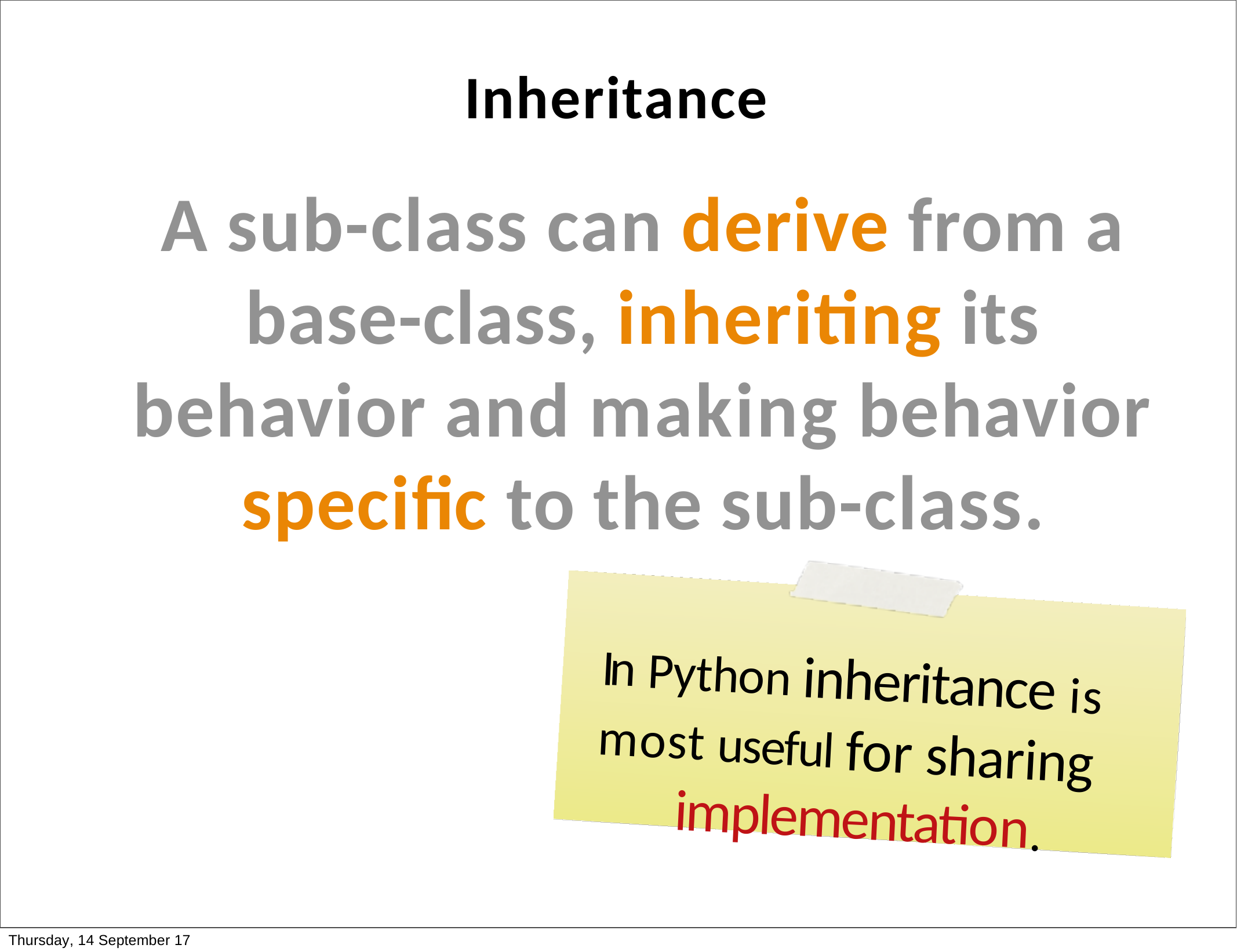

# Inheritance
A sub-class can derive from a base-class, inheriting its behavior and making behavior specific to the sub-class.

In Python inheritance is
most useful for sharing
implementation.
Thursday, 14 September 17